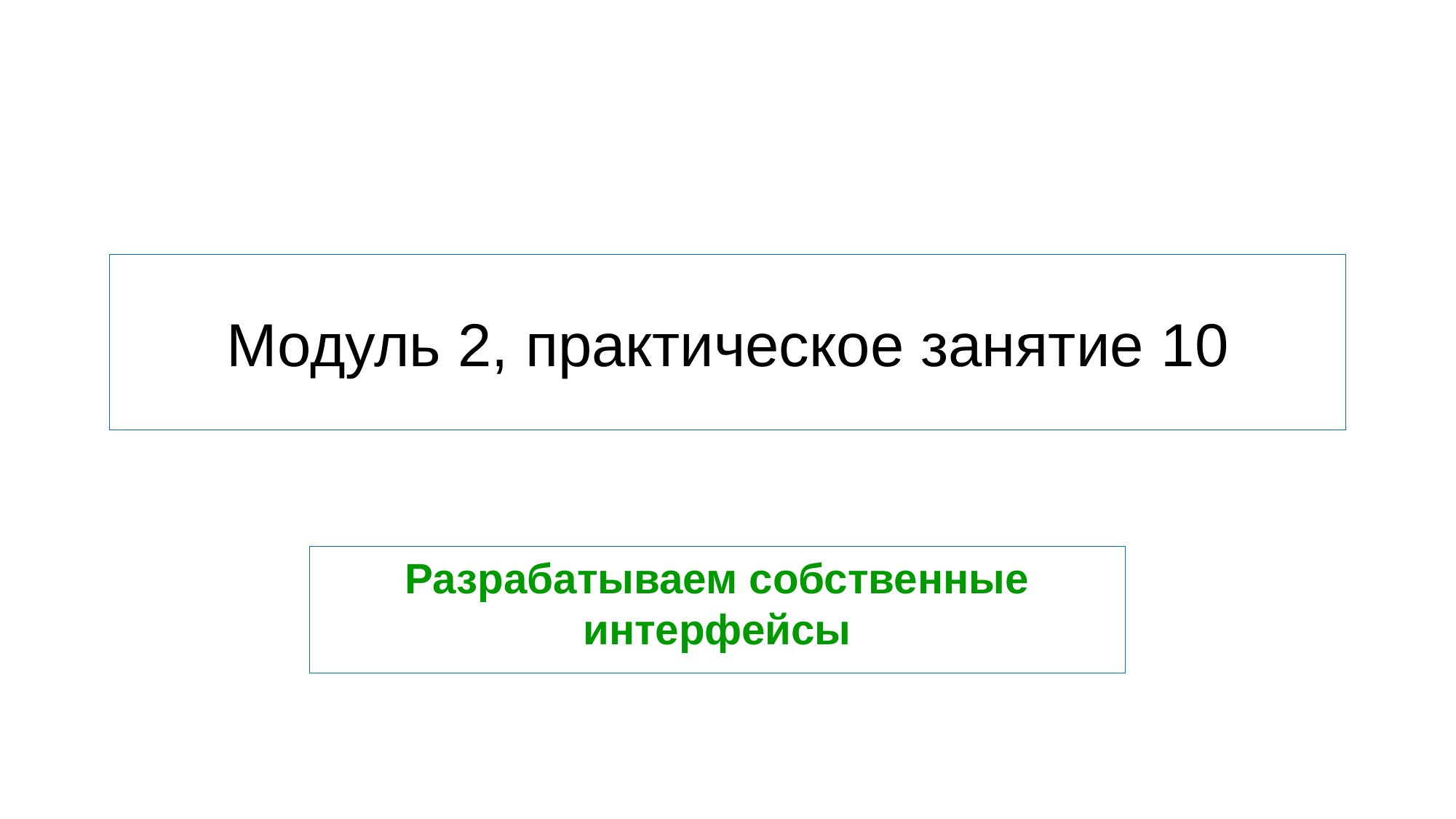

# Модуль 2, практическое занятие 10
Разрабатываем собственные интерфейсы